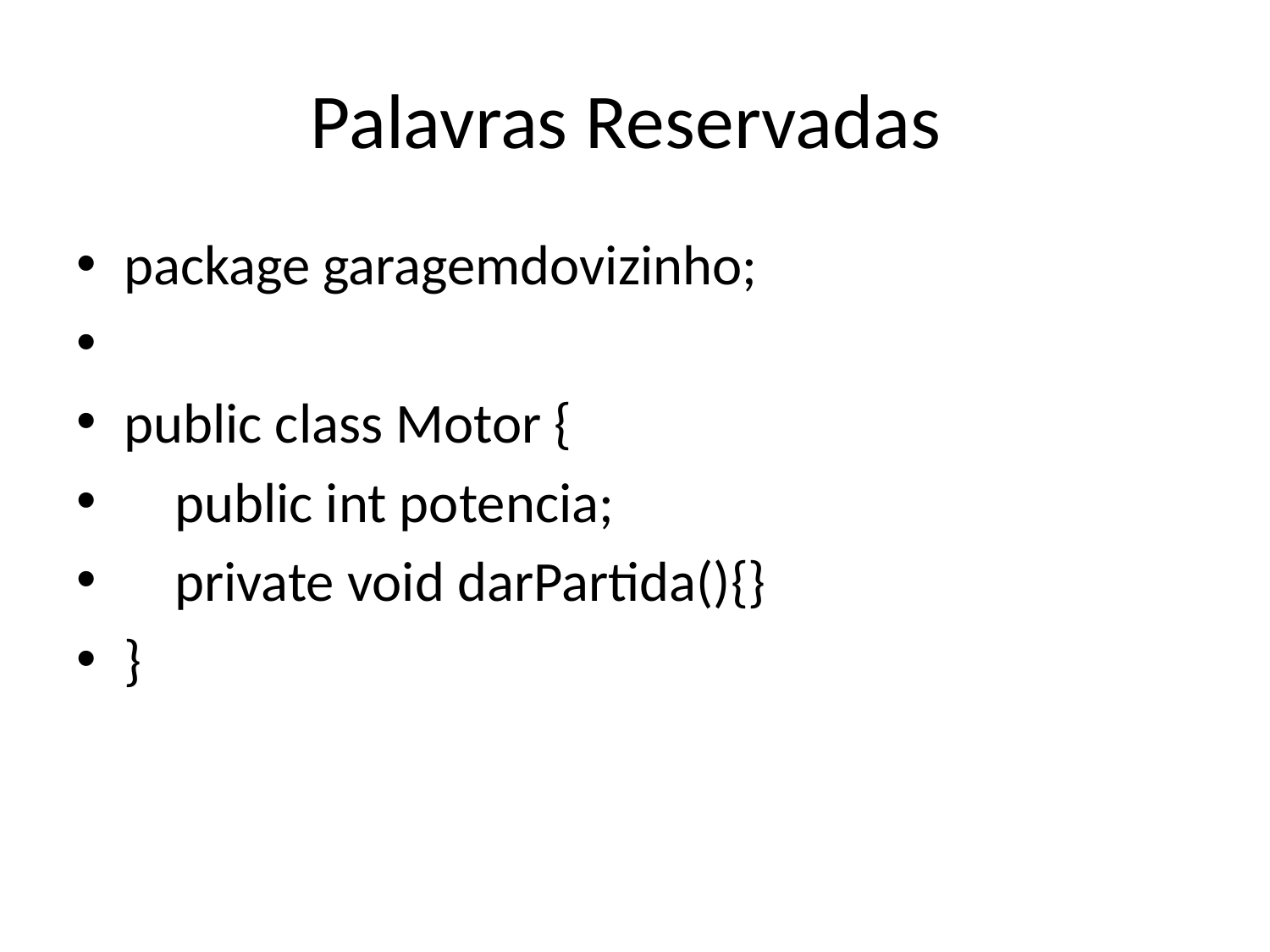

# Palavras Reservadas
package garagemdovizinho;

public class Motor {
    public int potencia;
    private void darPartida(){}
}